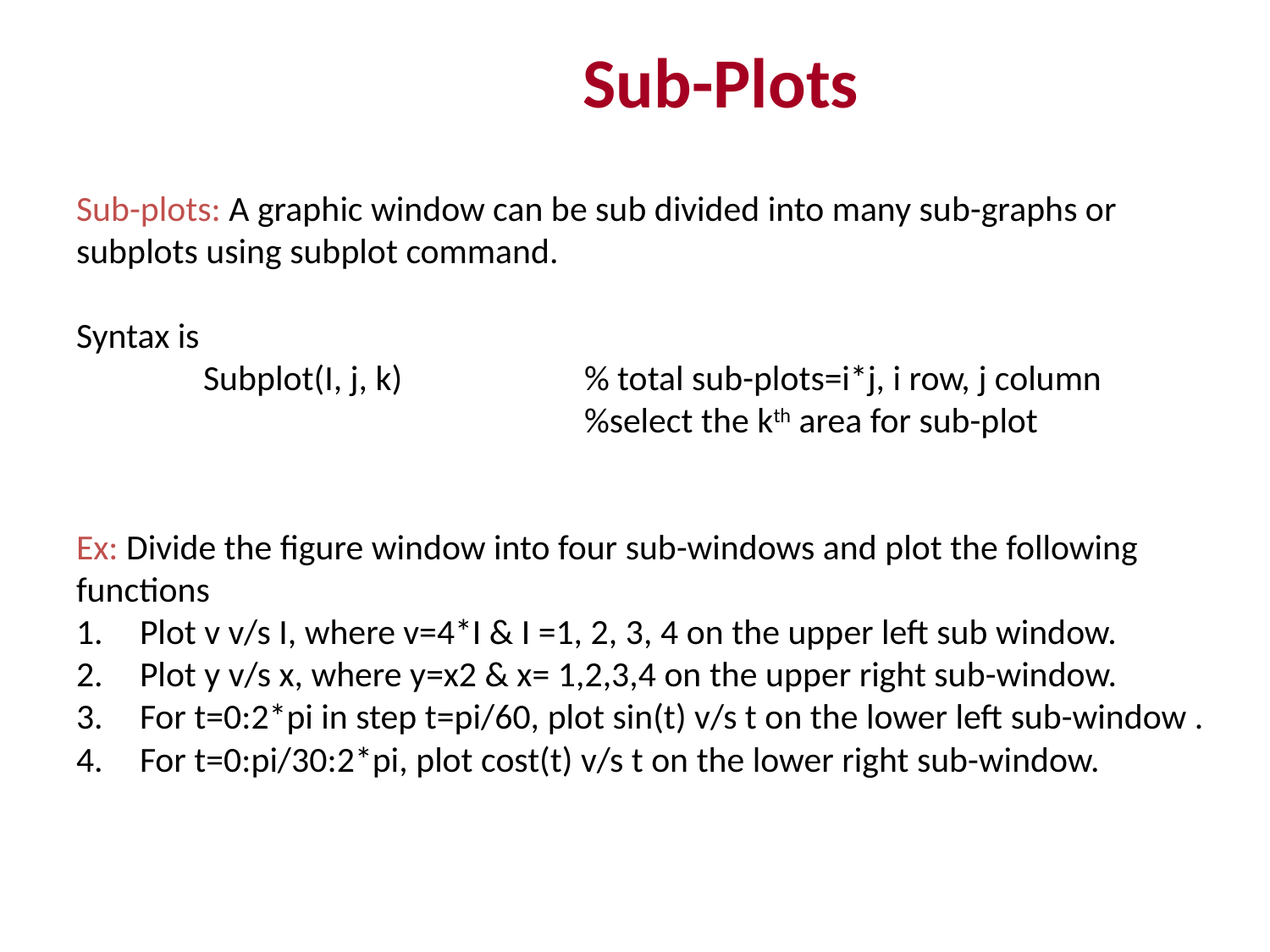

Sub-Plots

Sub-plots: A graphic window can be sub divided into many sub-graphs or subplots using subplot command.

Syntax is
	Subplot(I, j, k) 		% total sub-plots=i*j, i row, j column
				%select the kth area for sub-plot

Ex: Divide the figure window into four sub-windows and plot the following functions
Plot v v/s I, where v=4*I & I =1, 2, 3, 4 on the upper left sub window.
Plot y v/s x, where y=x2 & x= 1,2,3,4 on the upper right sub-window.
For t=0:2*pi in step t=pi/60, plot sin(t) v/s t on the lower left sub-window .
For t=0:pi/30:2*pi, plot cost(t) v/s t on the lower right sub-window.